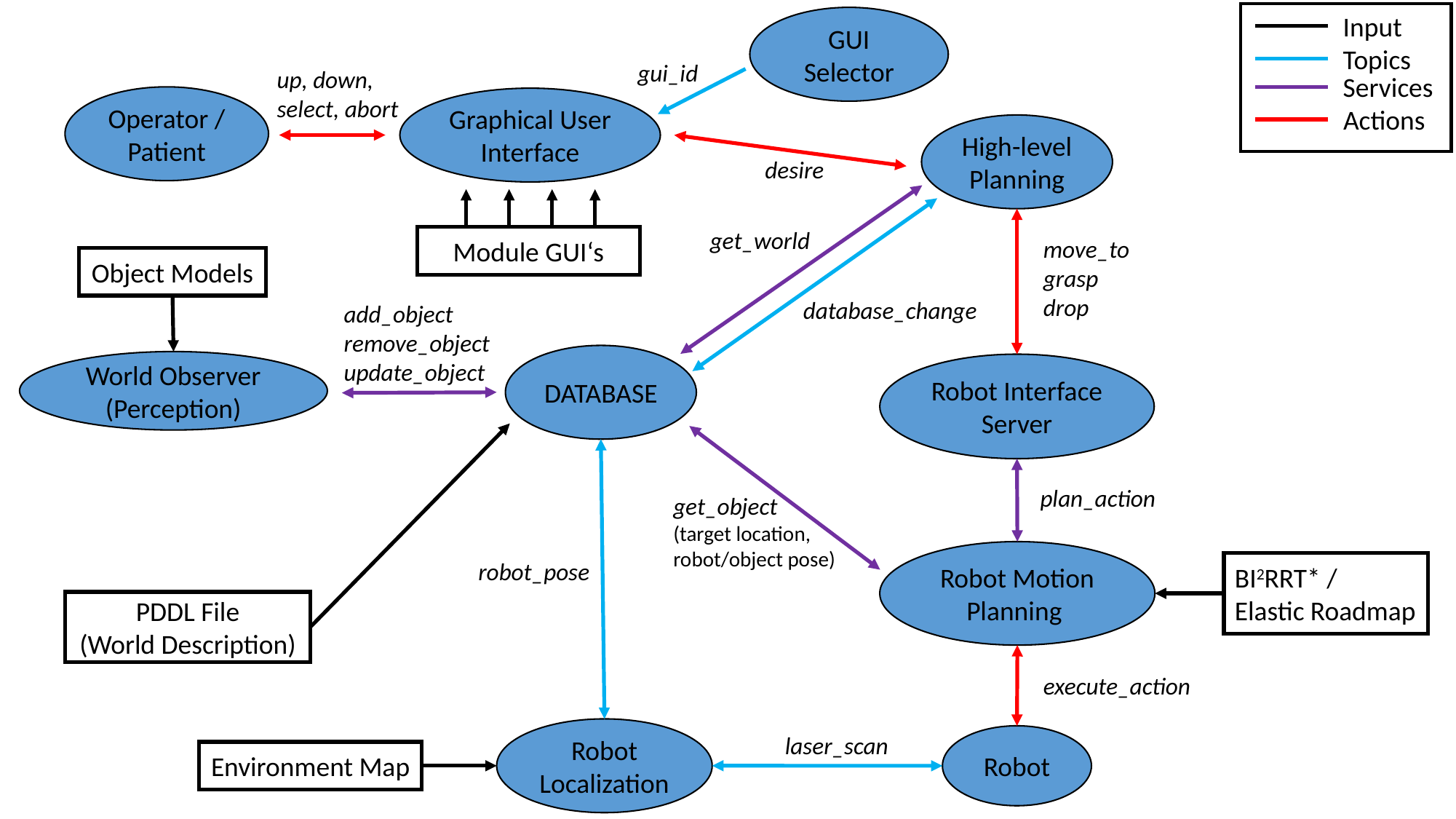

Input
GUI Selector
Topics
gui_id
up, down,
select, abort
Services
Operator / Patient
Graphical User Interface
Actions
High-level Planning
desire
get_world
Module GUI‘s
move_to
grasp
drop
Object Models
database_change
add_object
remove_object
update_object
DATABASE
World Observer (Perception)
Robot Interface Server
plan_action
get_object
(target location, robot/object pose)
Robot Motion Planning
robot_pose
BI2RRT* /
Elastic Roadmap
PDDL File
(World Description)
execute_action
Robot Localization
laser_scan
Robot
Environment Map